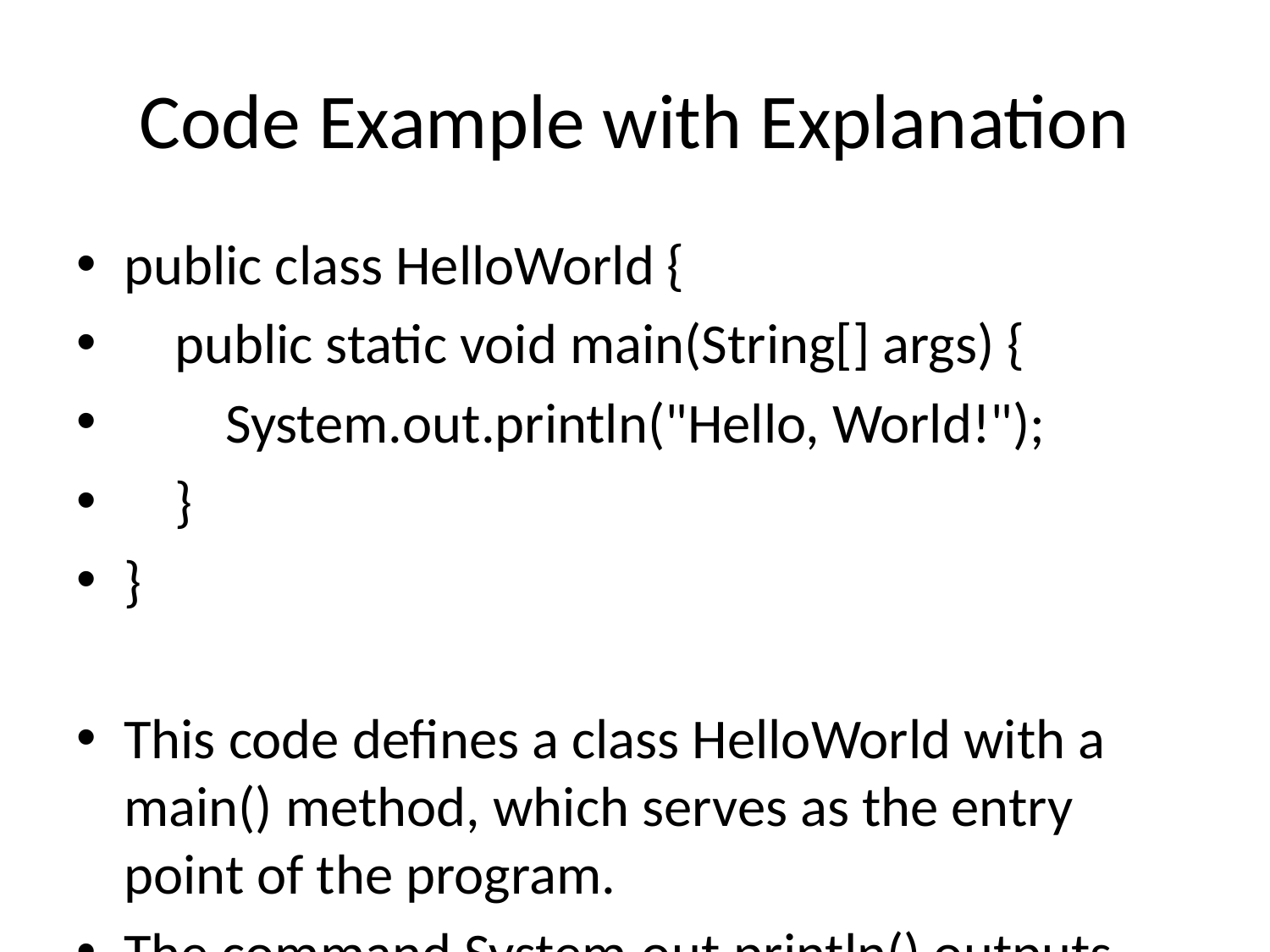

# Code Example with Explanation
public class HelloWorld {
    public static void main(String[] args) {
        System.out.println("Hello, World!");
    }
}

This code defines a class HelloWorld with a main() method, which serves as the entry point of the program.
The command System.out.println() outputs the text "Hello, World!" to the screen.